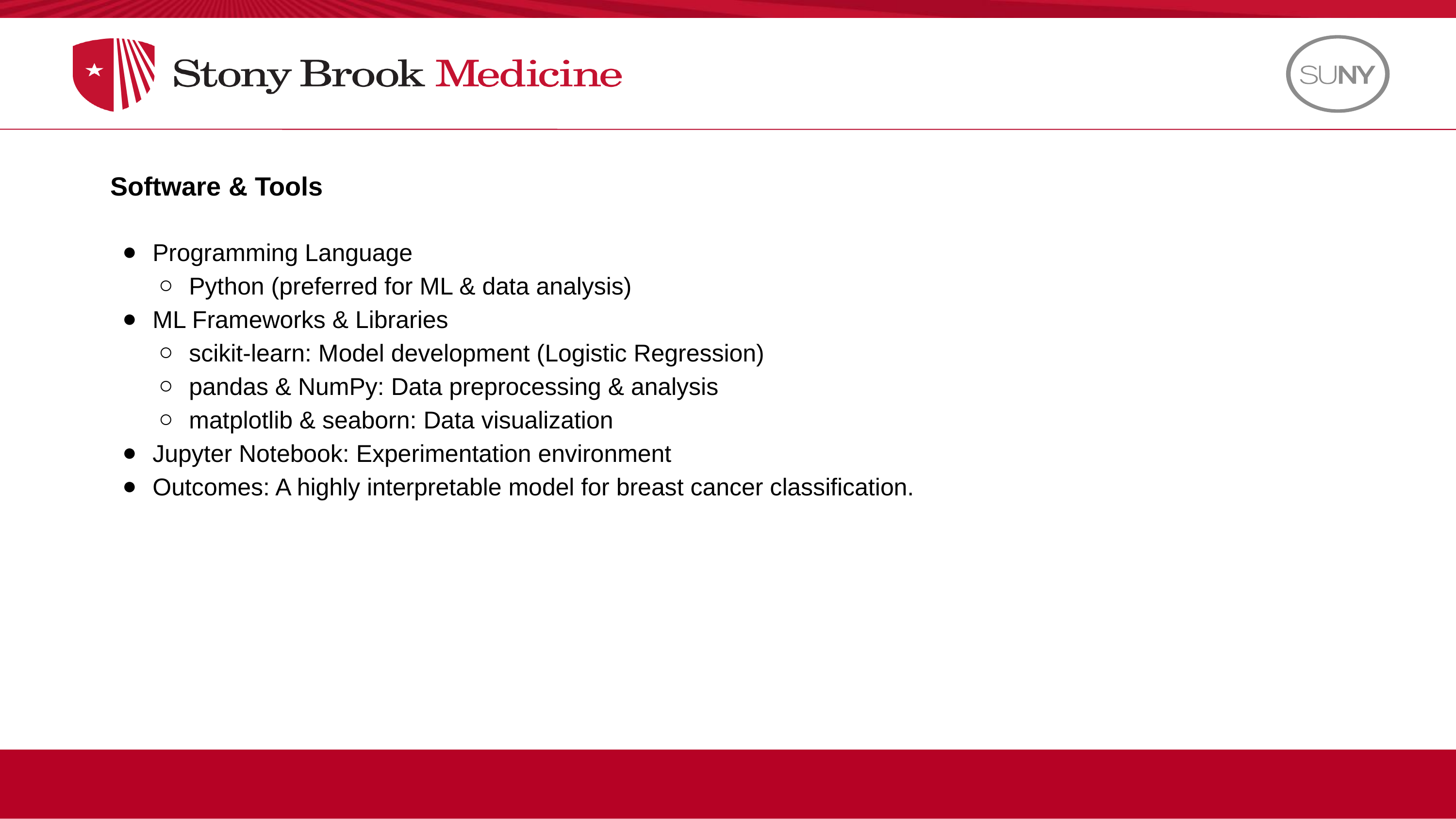

Software & Tools
Programming Language
Python (preferred for ML & data analysis)
ML Frameworks & Libraries
scikit-learn: Model development (Logistic Regression)
pandas & NumPy: Data preprocessing & analysis
matplotlib & seaborn: Data visualization
Jupyter Notebook: Experimentation environment
Outcomes: A highly interpretable model for breast cancer classification.